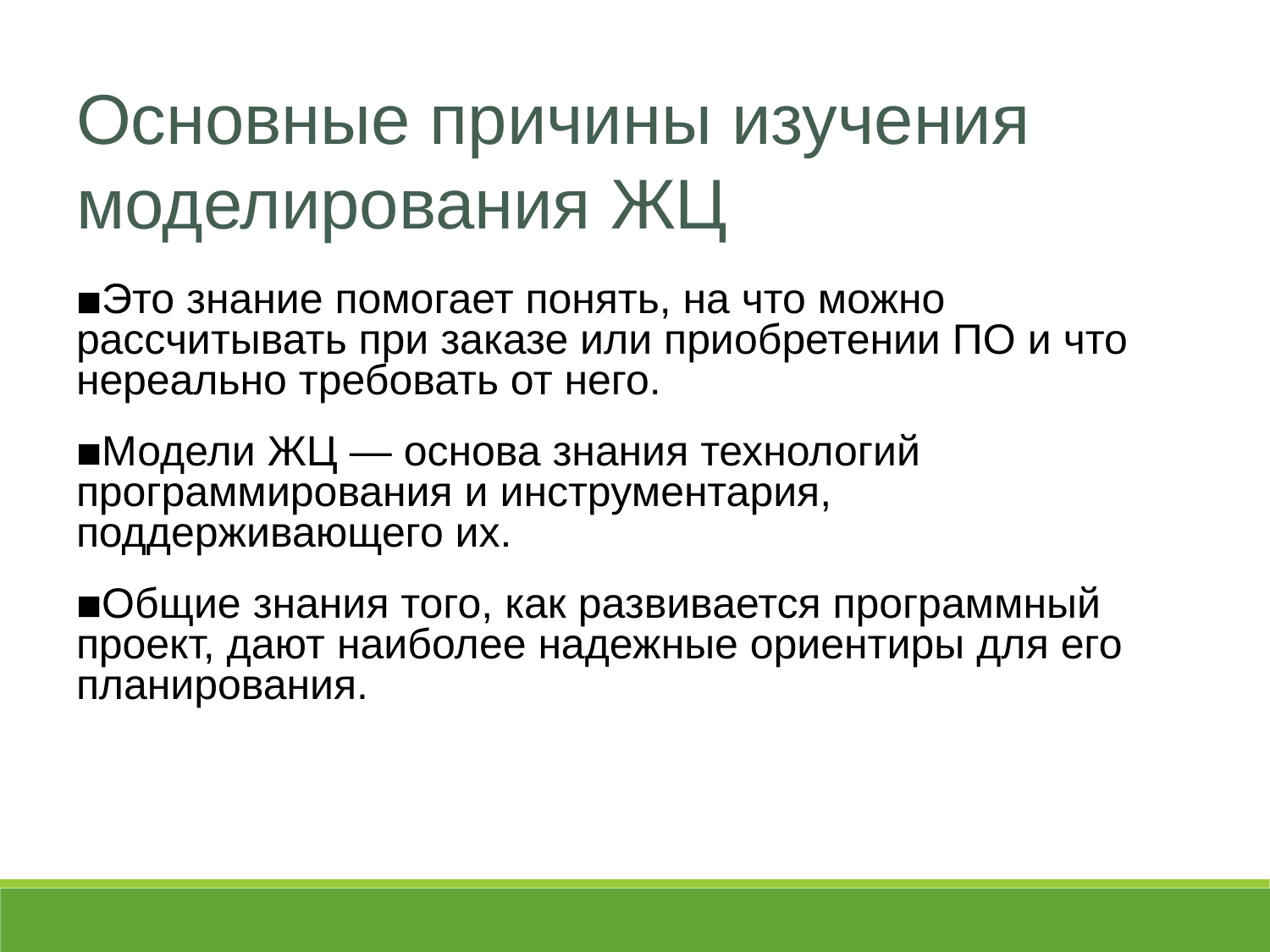

Основные причины изучения моделирования ЖЦ
Это знание помогает понять, на что можно рассчитывать при заказе или приобретении ПО и что нереально требовать от него.

Модели ЖЦ — основа знания технологий программирования и инструментария, поддерживающего их.

Общие знания того, как развивается программный проект, дают наиболее надежные ориентиры для его планирования.